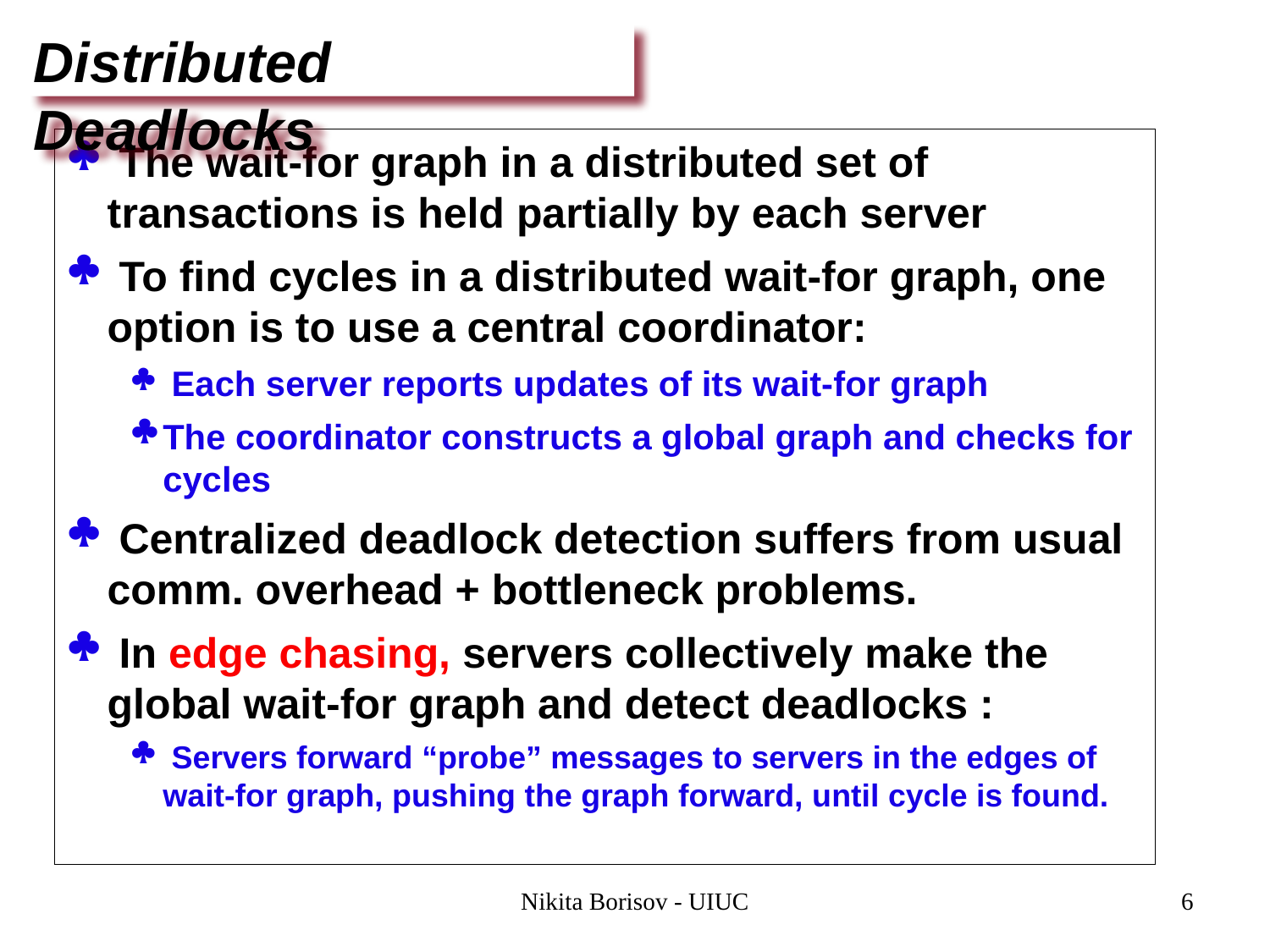

# Distributed Deadlocks
 The wait-for graph in a distributed set of transactions is held partially by each server
 To find cycles in a distributed wait-for graph, one option is to use a central coordinator:
 Each server reports updates of its wait-for graph
The coordinator constructs a global graph and checks for cycles
 Centralized deadlock detection suffers from usual comm. overhead + bottleneck problems.
 In edge chasing, servers collectively make the global wait-for graph and detect deadlocks :
 Servers forward “probe” messages to servers in the edges of wait-for graph, pushing the graph forward, until cycle is found.
Nikita Borisov - UIUC
6